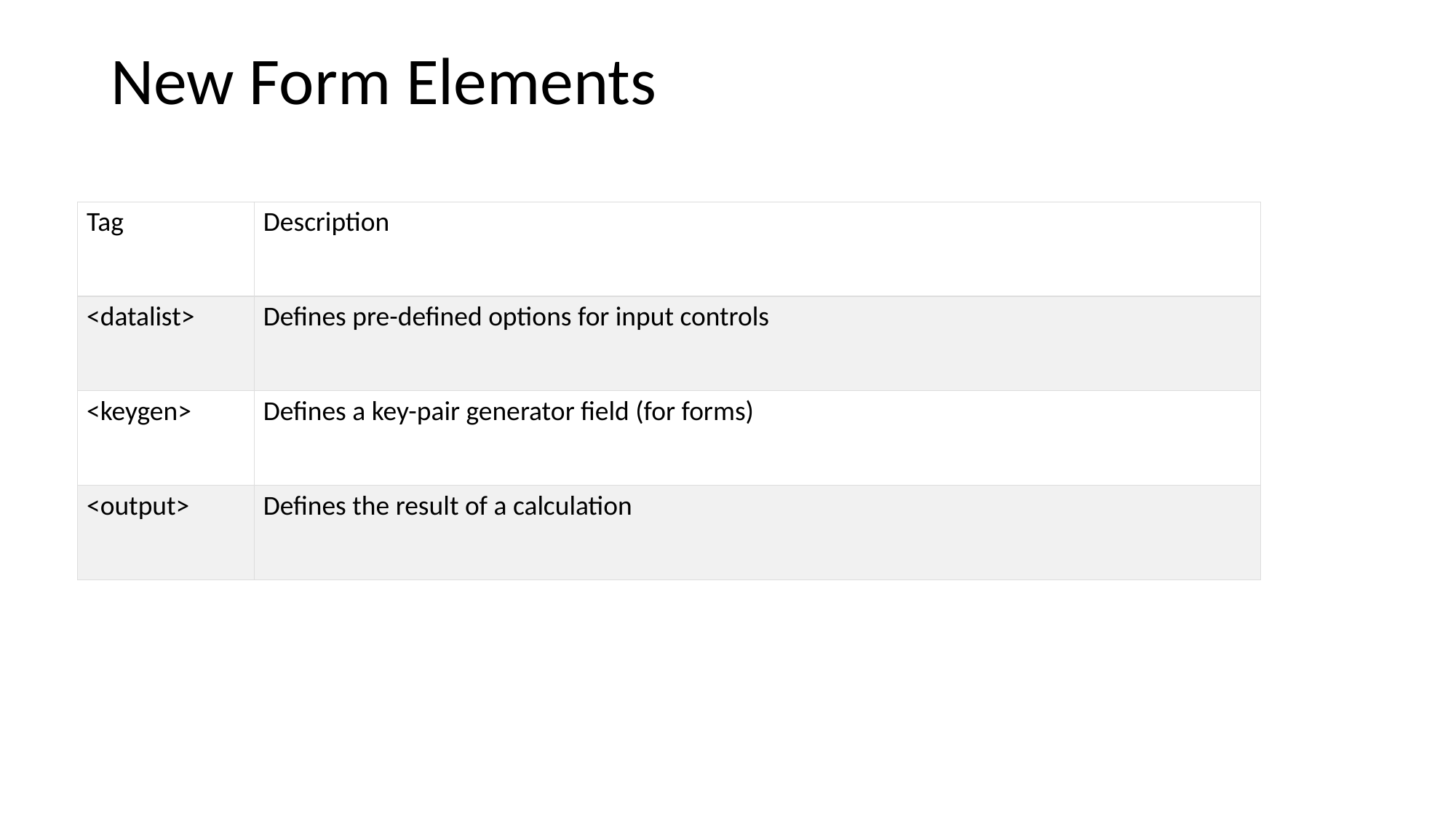

# New Form Elements
| Tag | Description |
| --- | --- |
| <datalist> | Defines pre-defined options for input controls |
| <keygen> | Defines a key-pair generator field (for forms) |
| <output> | Defines the result of a calculation |